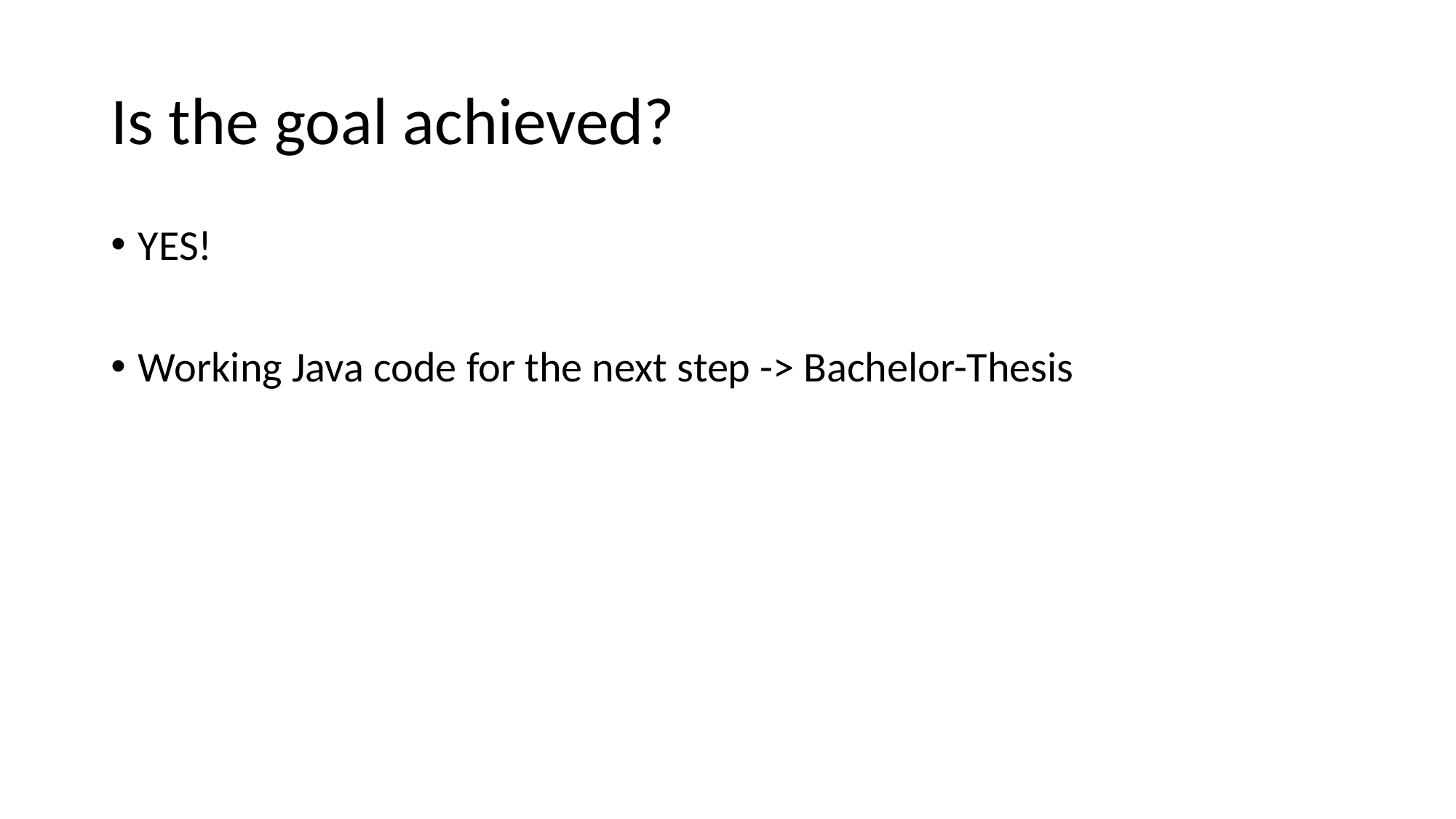

# Is the goal achieved?
YES!

Working Java code for the next step -> Bachelor-Thesis